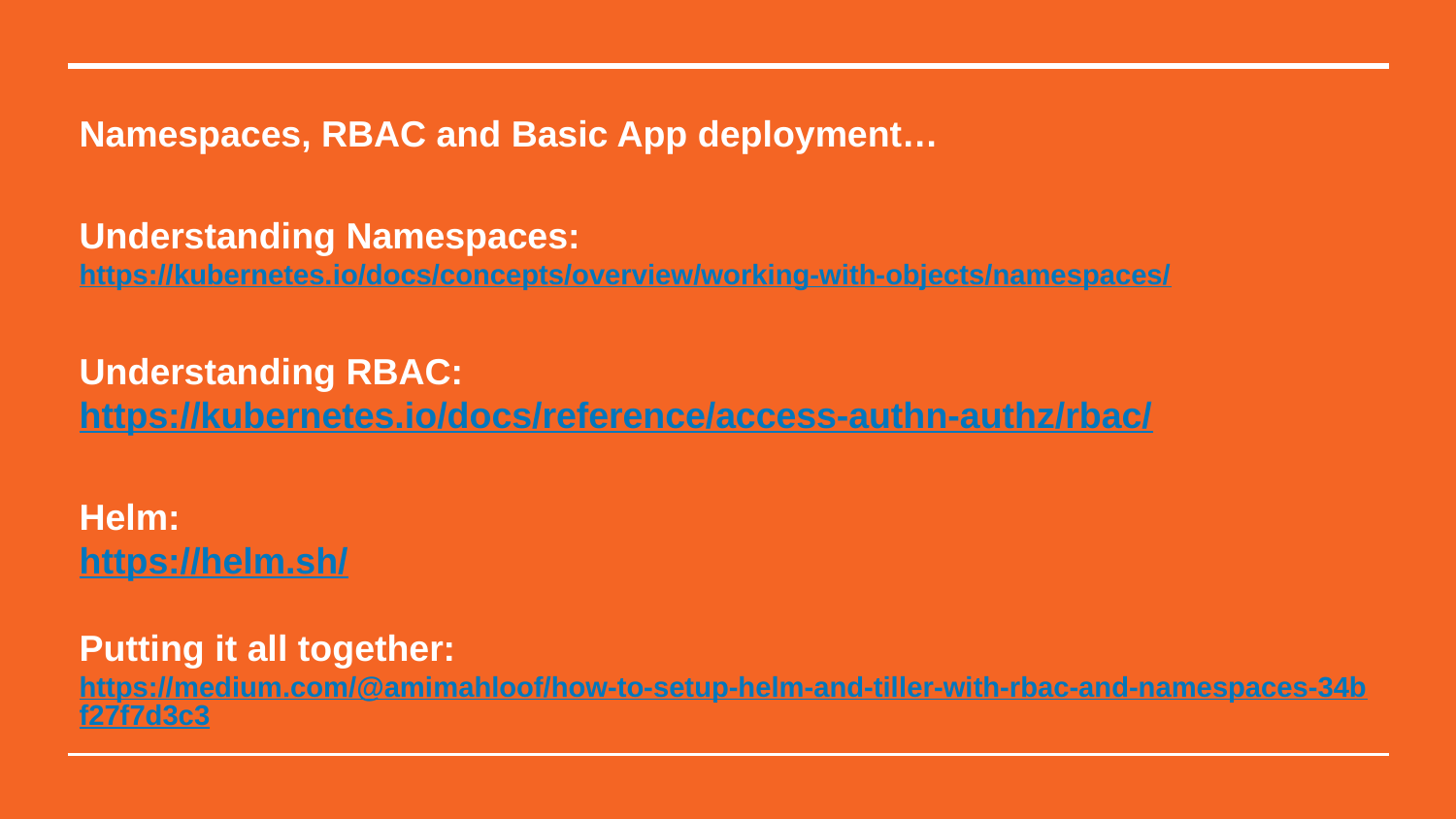

# Namespaces, RBAC and Basic App deployment…

Understanding Namespaces:
https://kubernetes.io/docs/concepts/overview/working-with-objects/namespaces/

Understanding RBAC:
https://kubernetes.io/docs/reference/access-authn-authz/rbac/

Helm:
https://helm.sh/

Putting it all together:
https://medium.com/@amimahloof/how-to-setup-helm-and-tiller-with-rbac-and-namespaces-34bf27f7d3c3